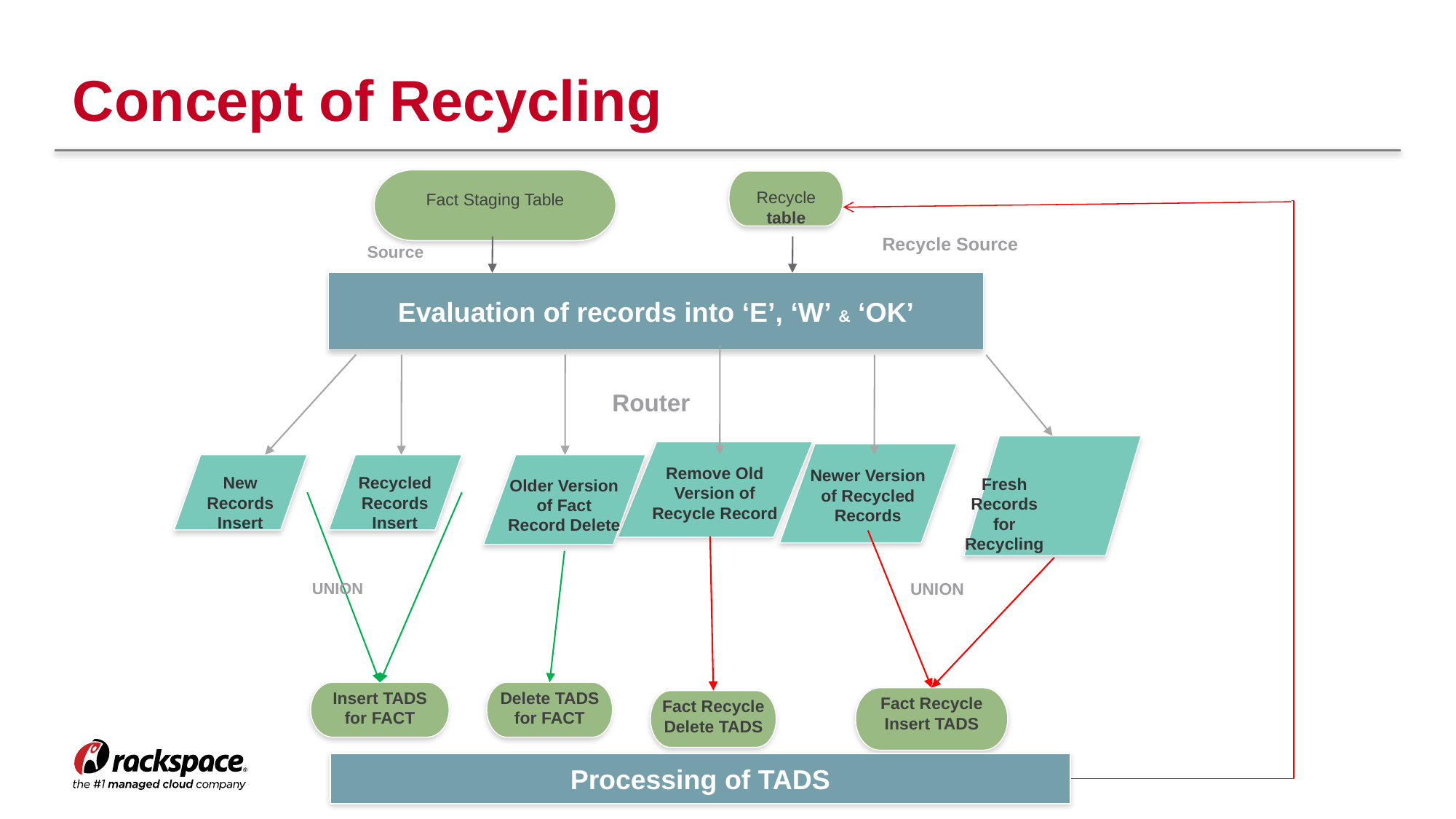

# Concept of Recycling

Evaluation of records into ‘E’, ‘W’ & ‘OK’

Fact Staging Table

Recycle table
Recycle Source
Source

Router
Coffee Pot

Fresh Records for Recycling

Remove Old Version of Recycle Record

Newer Version of Recycled Records

New Records Insert

Older Version of Fact Record Delete

Recycled Records Insert

UNION
UNION
Coffee Mug

Insert TADS for FACT

Delete TADS for FACT
Fact Recycle Insert TADS

Fact Recycle Delete TADS
Processing of TADS